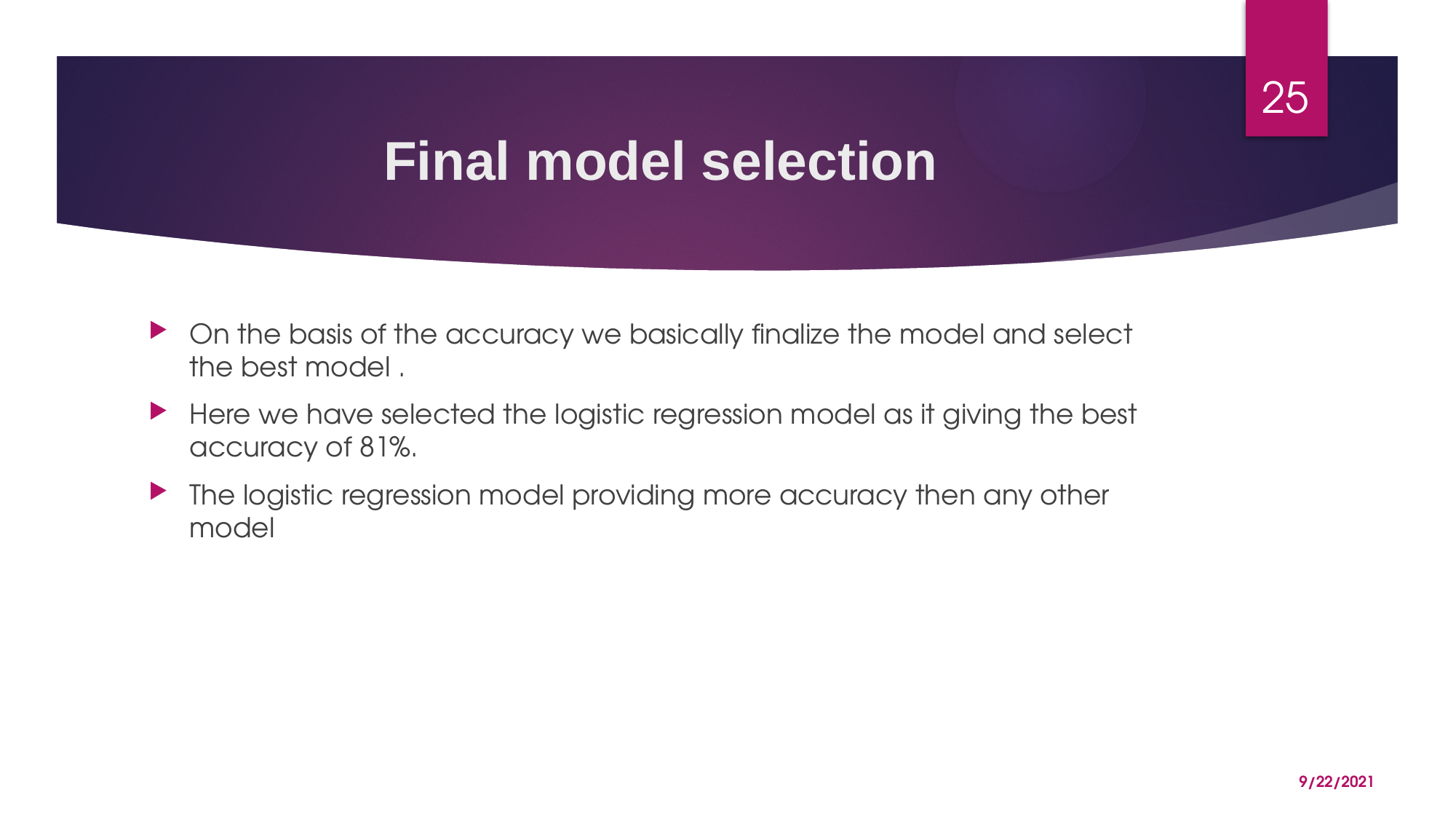

25
# Final model selection
On the basis of the accuracy we basically finalize the model and select the best model .
Here we have selected the logistic regression model as it giving the best accuracy of 81%.
The logistic regression model providing more accuracy then any other model

9/22/2021